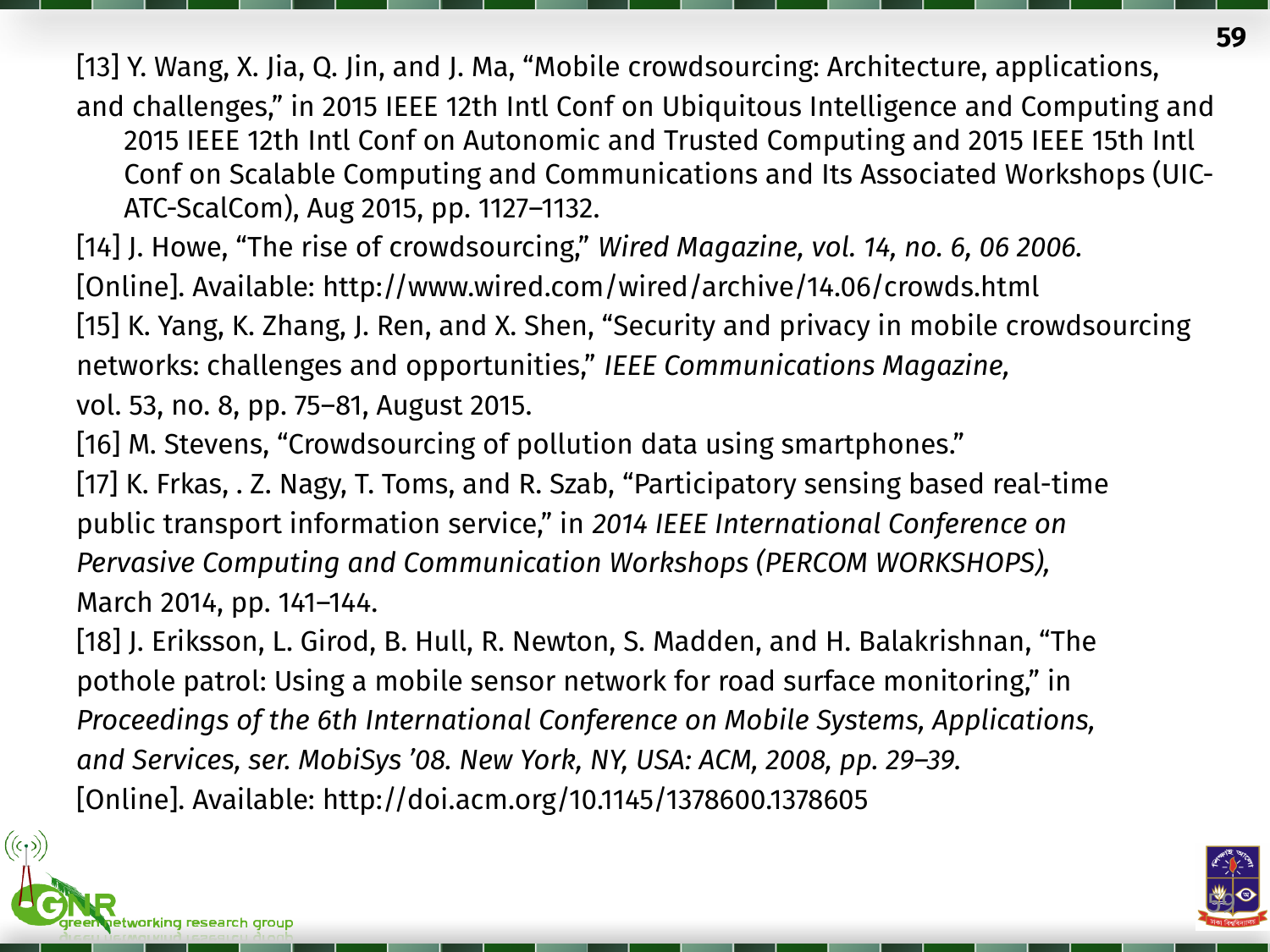

59
[13] Y. Wang, X. Jia, Q. Jin, and J. Ma, “Mobile crowdsourcing: Architecture, applications,
and challenges,” in 2015 IEEE 12th Intl Conf on Ubiquitous Intelligence and Computing and 2015 IEEE 12th Intl Conf on Autonomic and Trusted Computing and 2015 IEEE 15th Intl Conf on Scalable Computing and Communications and Its Associated Workshops (UIC-ATC-ScalCom), Aug 2015, pp. 1127–1132.
[14] J. Howe, “The rise of crowdsourcing,” Wired Magazine, vol. 14, no. 6, 06 2006.
[Online]. Available: http://www.wired.com/wired/archive/14.06/crowds.html
[15] K. Yang, K. Zhang, J. Ren, and X. Shen, “Security and privacy in mobile crowdsourcing
networks: challenges and opportunities,” IEEE Communications Magazine,
vol. 53, no. 8, pp. 75–81, August 2015.
[16] M. Stevens, “Crowdsourcing of pollution data using smartphones.”
[17] K. Frkas, . Z. Nagy, T. Toms, and R. Szab, “Participatory sensing based real-time
public transport information service,” in 2014 IEEE International Conference on
Pervasive Computing and Communication Workshops (PERCOM WORKSHOPS),
March 2014, pp. 141–144.
[18] J. Eriksson, L. Girod, B. Hull, R. Newton, S. Madden, and H. Balakrishnan, “The
pothole patrol: Using a mobile sensor network for road surface monitoring,” in
Proceedings of the 6th International Conference on Mobile Systems, Applications,
and Services, ser. MobiSys ’08. New York, NY, USA: ACM, 2008, pp. 29–39.
[Online]. Available: http://doi.acm.org/10.1145/1378600.1378605
59